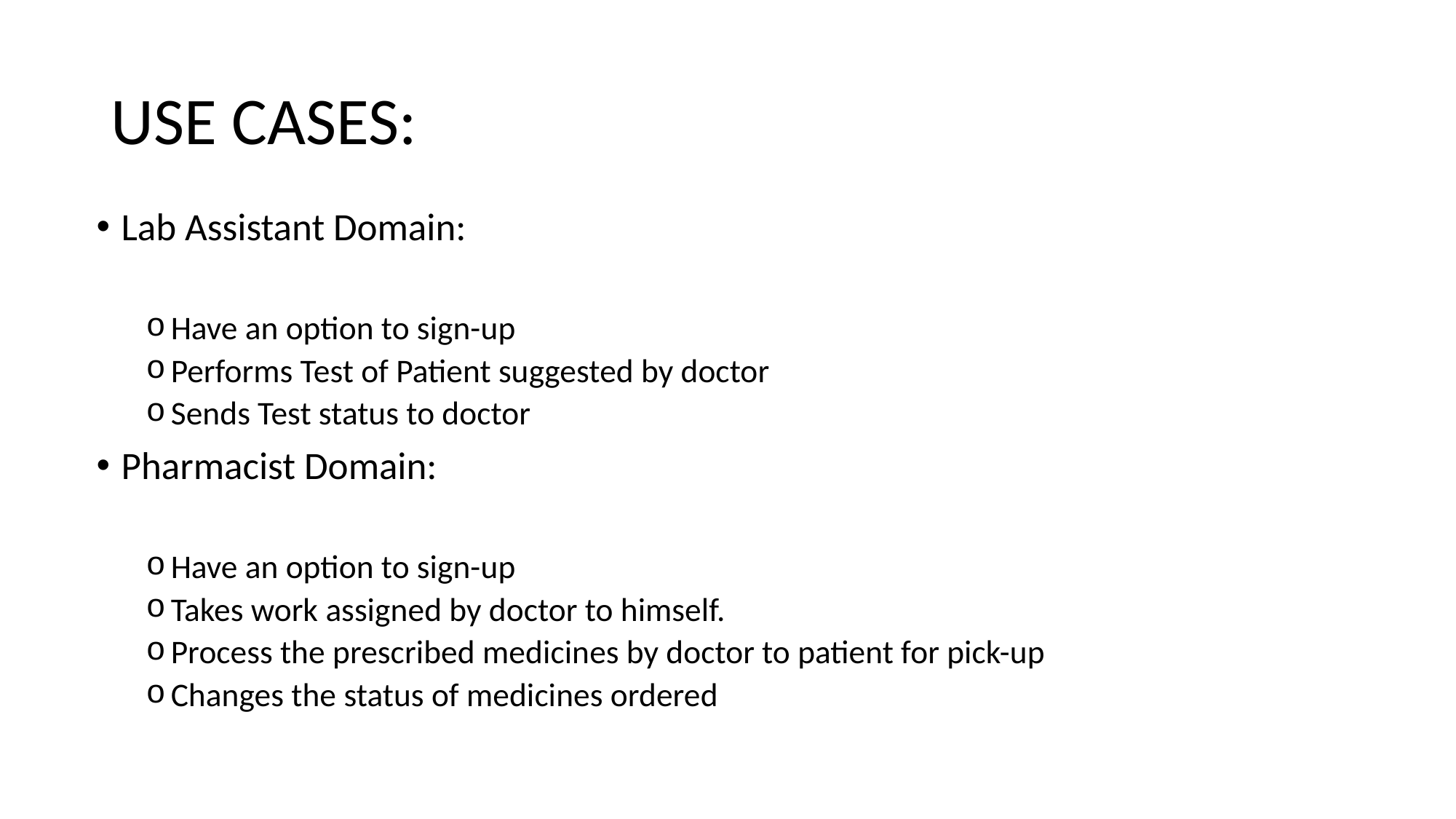

# USE CASES:
Lab Assistant Domain:

Have an option to sign-up
Performs Test of Patient suggested by doctor
Sends Test status to doctor
Pharmacist Domain:

Have an option to sign-up
Takes work assigned by doctor to himself.
Process the prescribed medicines by doctor to patient for pick-up
Changes the status of medicines ordered